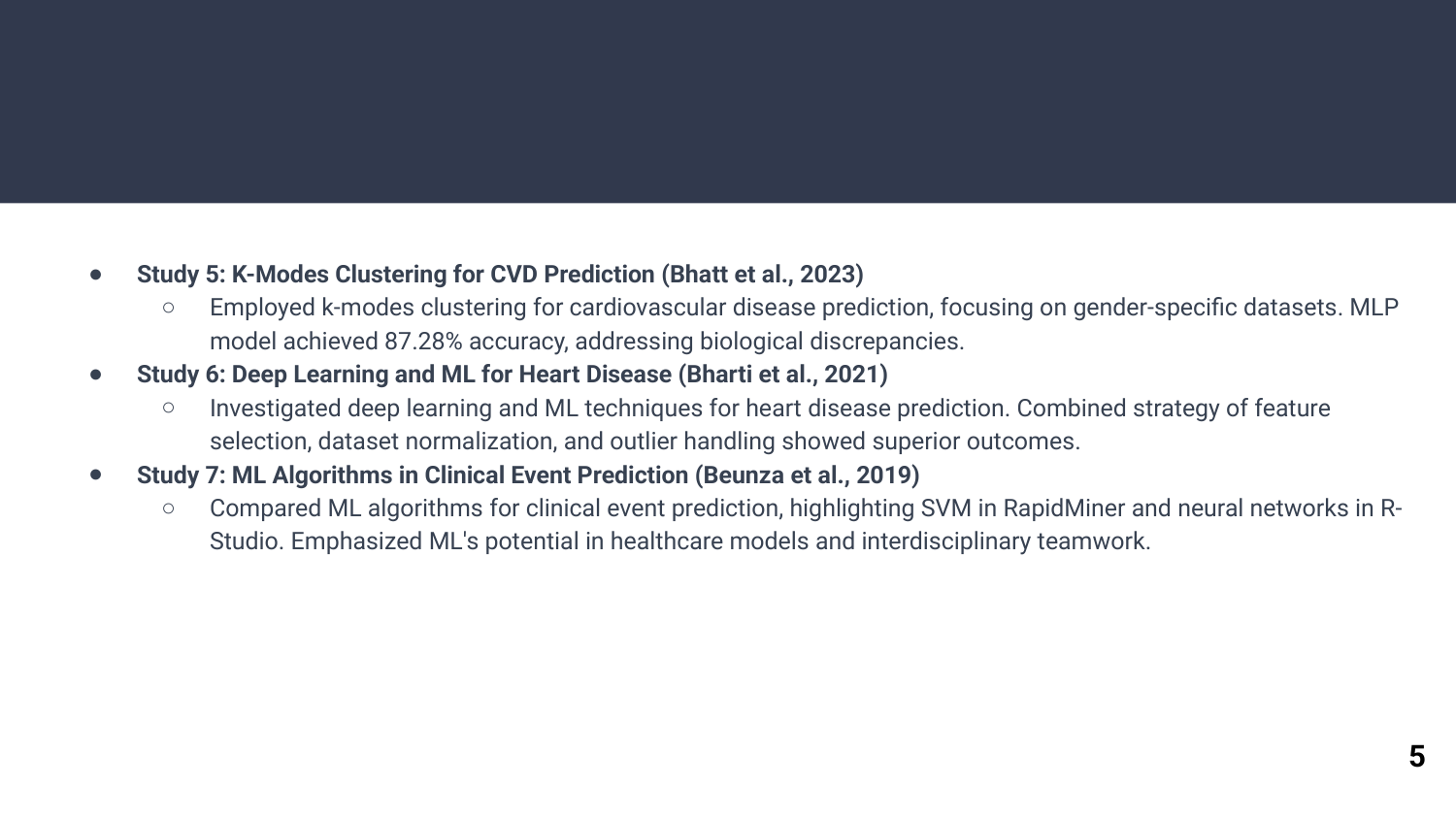

Study 5: K-Modes Clustering for CVD Prediction (Bhatt et al., 2023)
Employed k-modes clustering for cardiovascular disease prediction, focusing on gender-specific datasets. MLP model achieved 87.28% accuracy, addressing biological discrepancies.
Study 6: Deep Learning and ML for Heart Disease (Bharti et al., 2021)
Investigated deep learning and ML techniques for heart disease prediction. Combined strategy of feature selection, dataset normalization, and outlier handling showed superior outcomes.
Study 7: ML Algorithms in Clinical Event Prediction (Beunza et al., 2019)
Compared ML algorithms for clinical event prediction, highlighting SVM in RapidMiner and neural networks in R-Studio. Emphasized ML's potential in healthcare models and interdisciplinary teamwork.

5